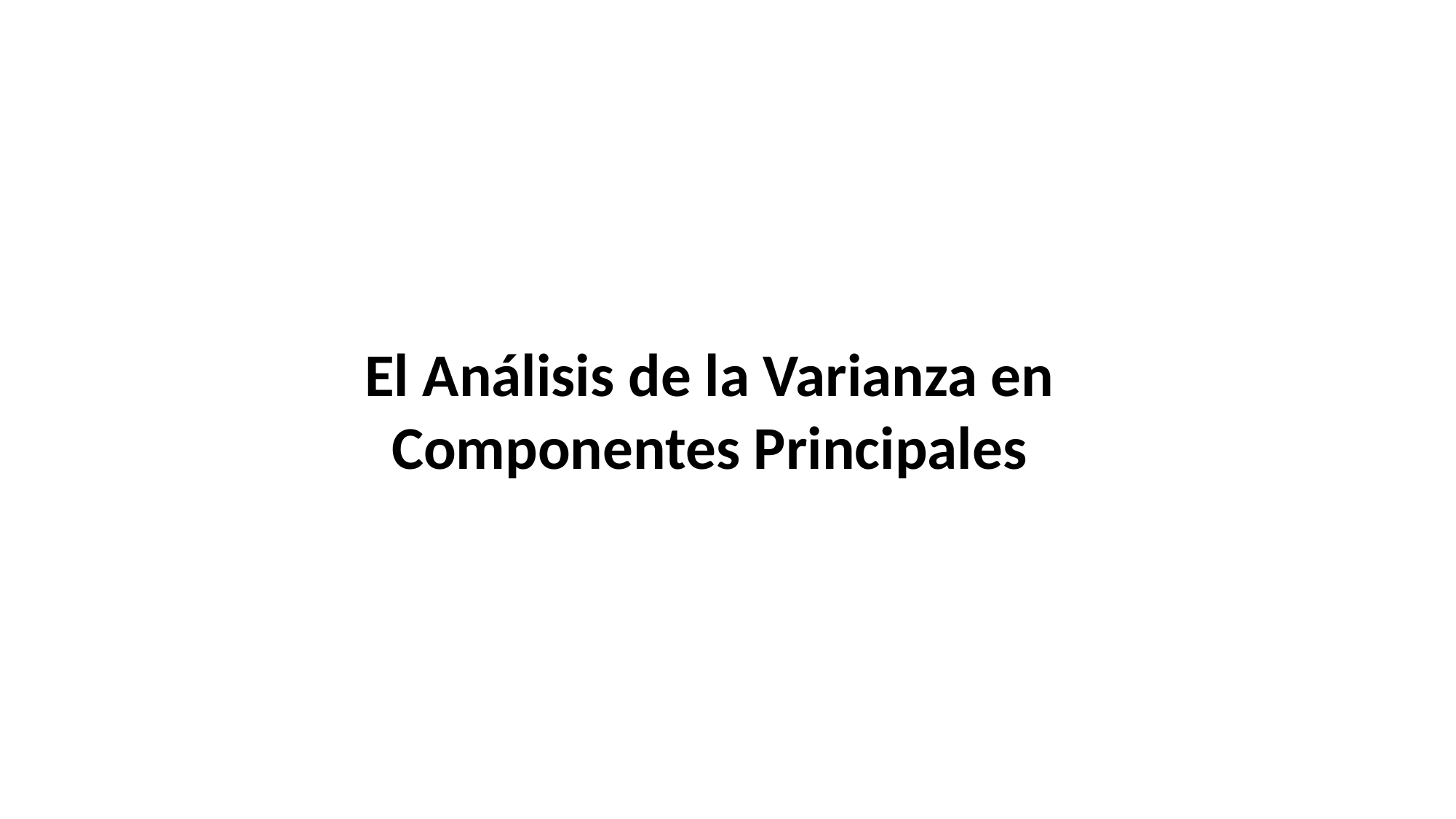

El Análisis de la Varianza en Componentes Principales